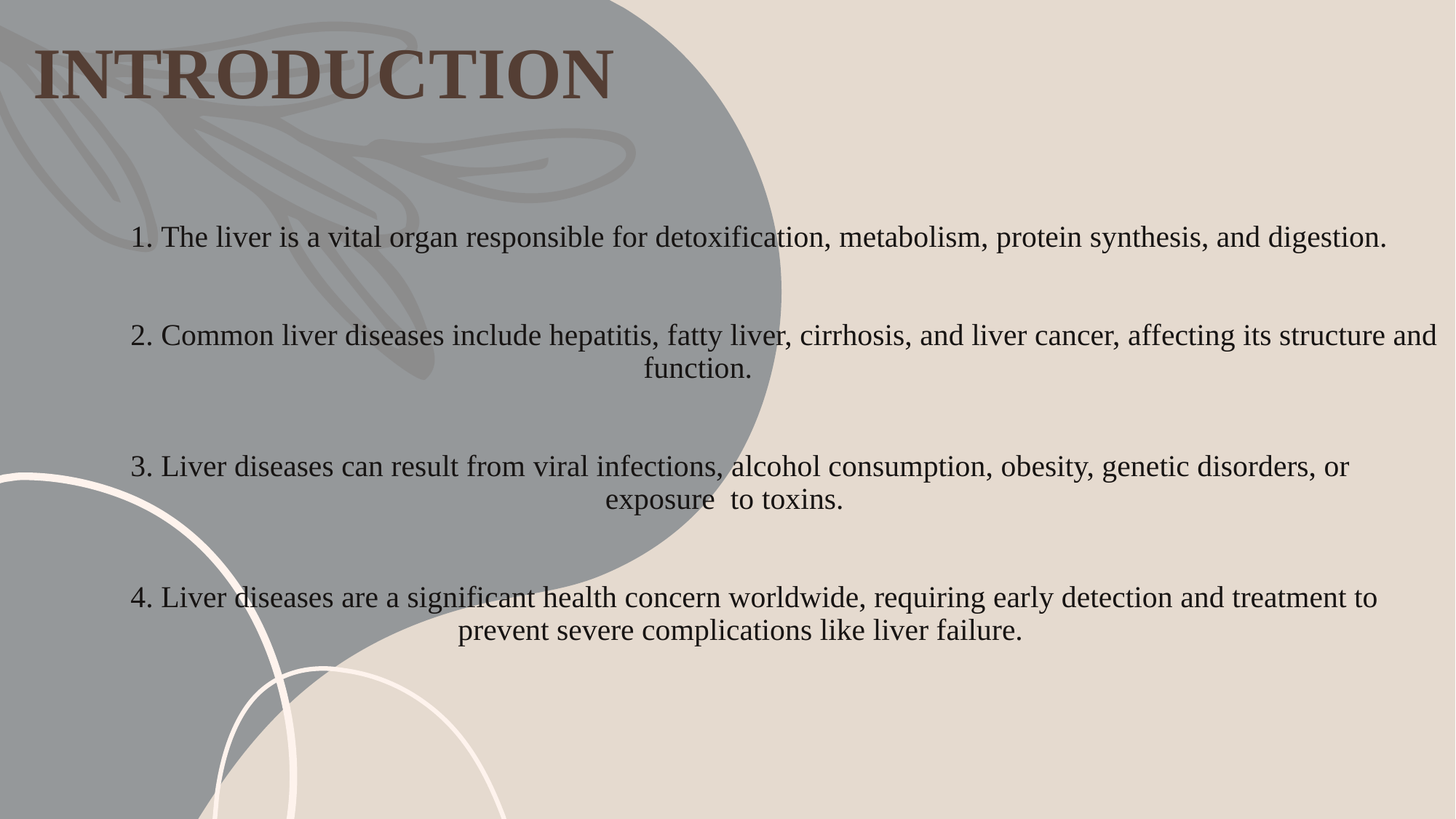

INTRODUCTION
# 1. The liver is a vital organ responsible for detoxification, metabolism, protein synthesis, and digestion. 2. Common liver diseases include hepatitis, fatty liver, cirrhosis, and liver cancer, affecting its structure and     				          function. 3. Liver diseases can result from viral infections, alcohol consumption, obesity, genetic disorders, or 					     exposure  to toxins. 4. Liver diseases are a significant health concern worldwide, requiring early detection and treatment to  				prevent severe complications like liver failure.